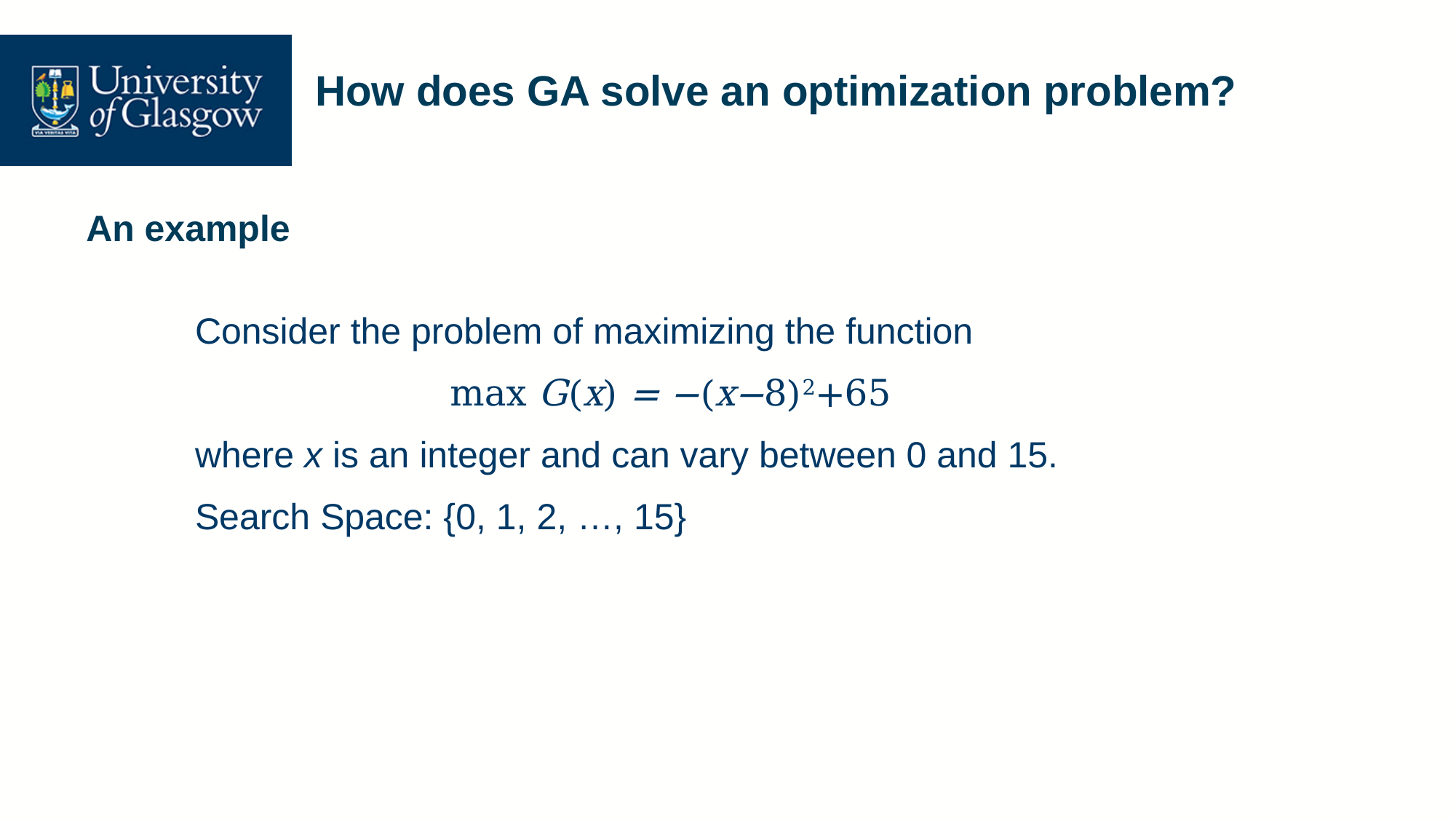

# How does GA solve an optimization problem?
An example
Consider the problem of maximizing the function
                         max G(x) = −(x−8)2+65
where x is an integer and can vary between 0 and 15.
Search Space: {0, 1, 2, …, 15}